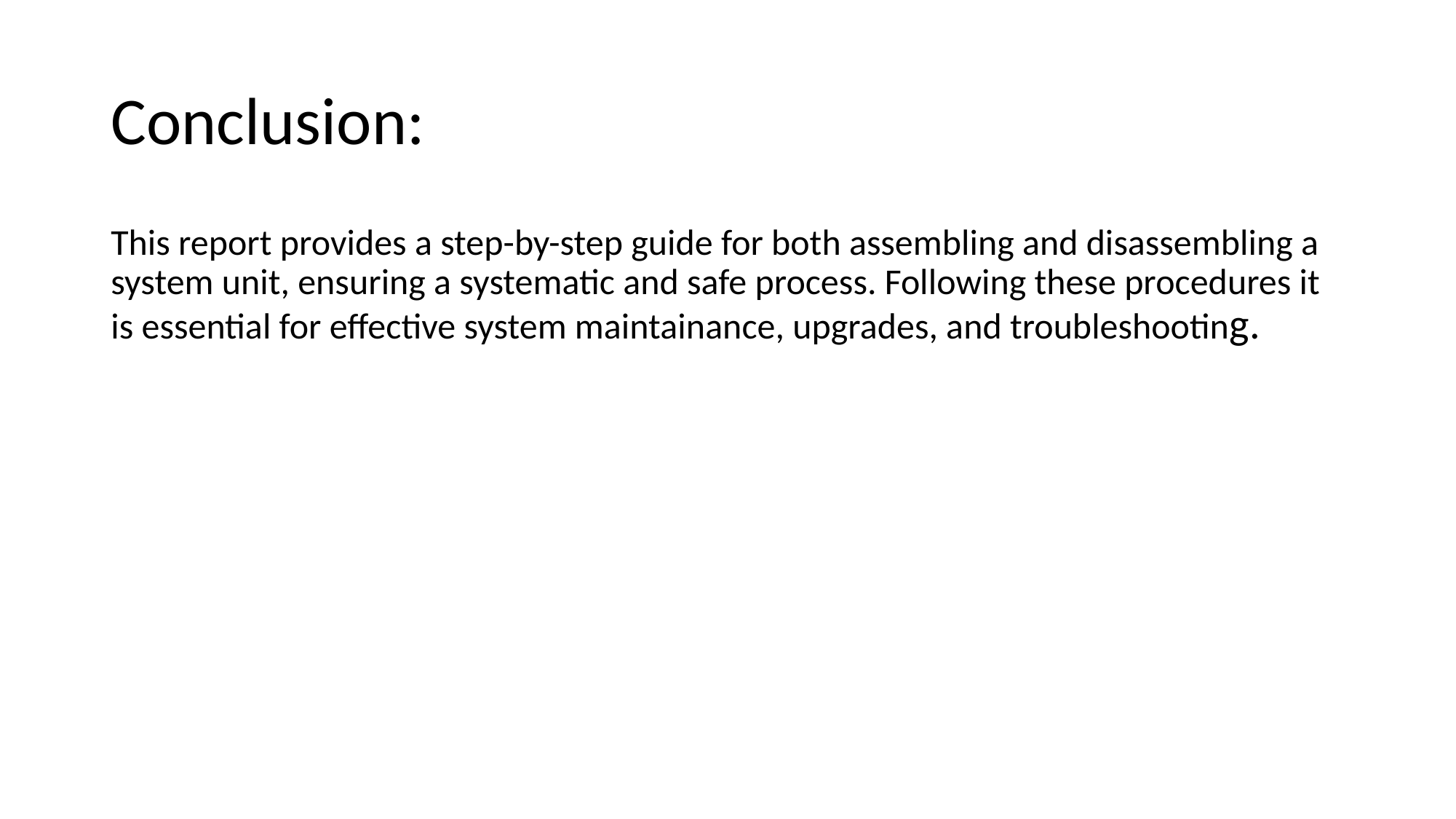

# Conclusion:
This report provides a step-by-step guide for both assembling and disassembling a system unit, ensuring a systematic and safe process. Following these procedures it is essential for effective system maintainance, upgrades, and troubleshooting.